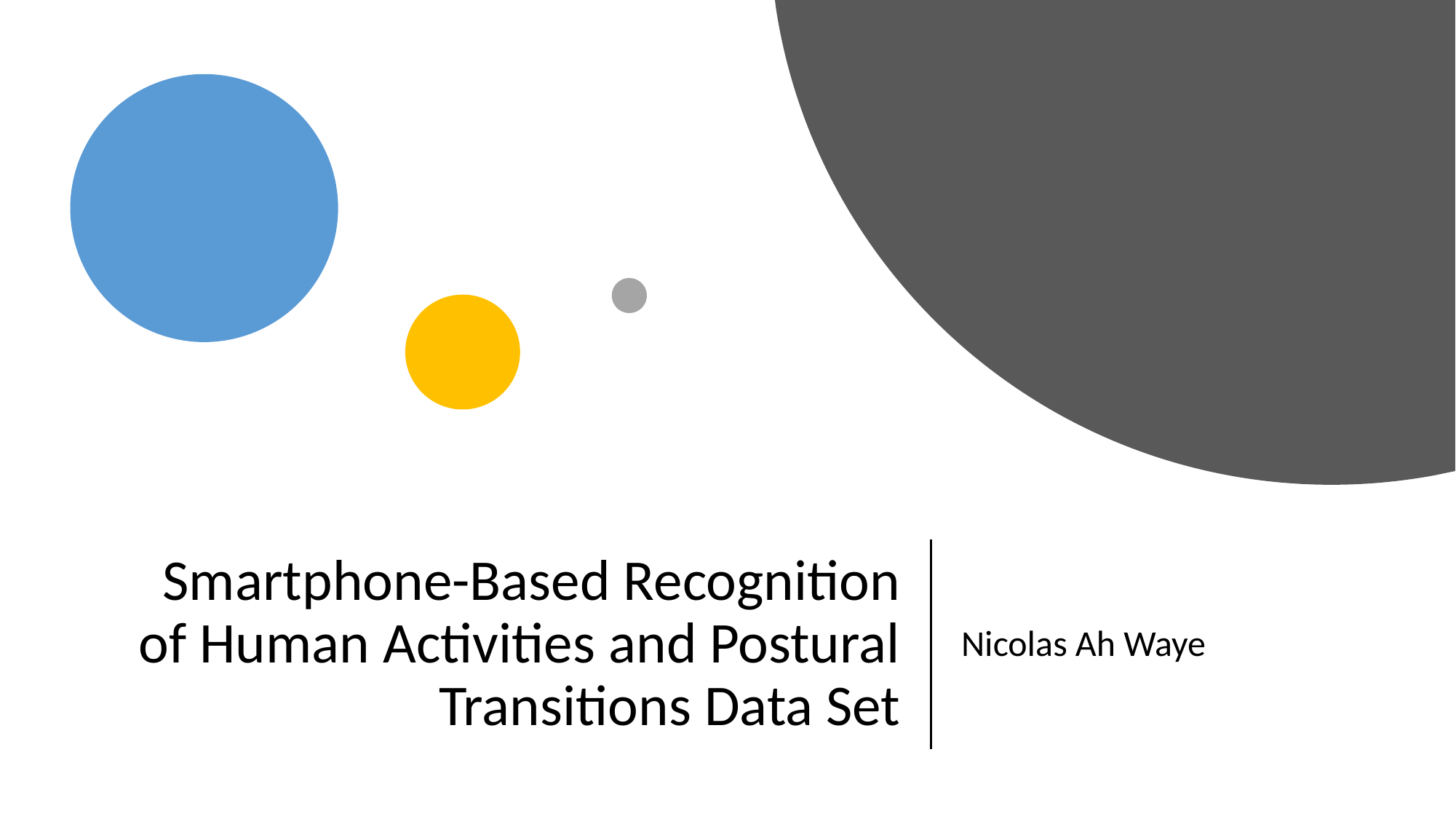

# Smartphone-Based Recognition of Human Activities and Postural Transitions Data Set
Nicolas Ah Waye